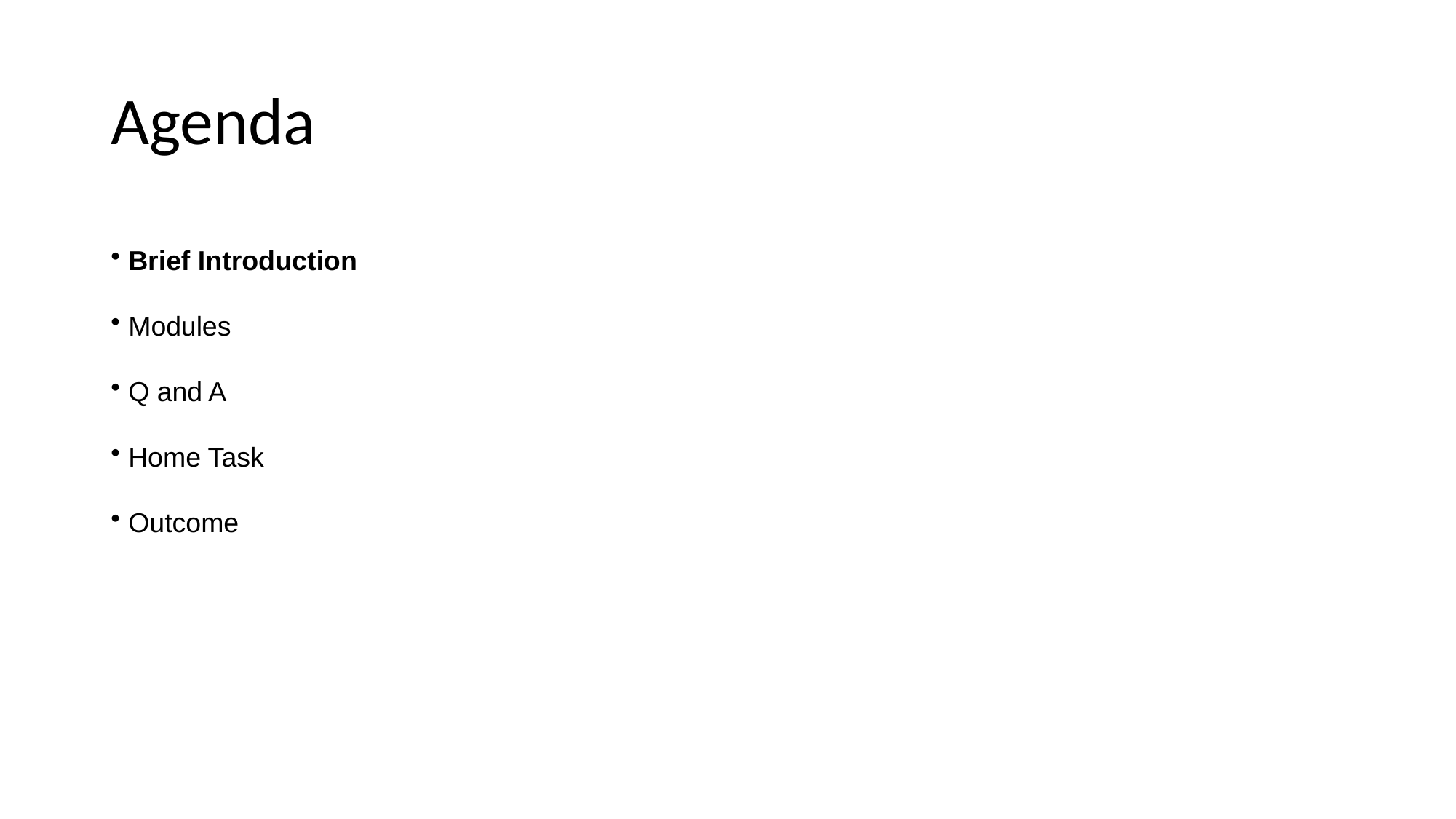

# Agenda
 Brief Introduction

 Modules

 Q and A

 Home Task

 Outcome